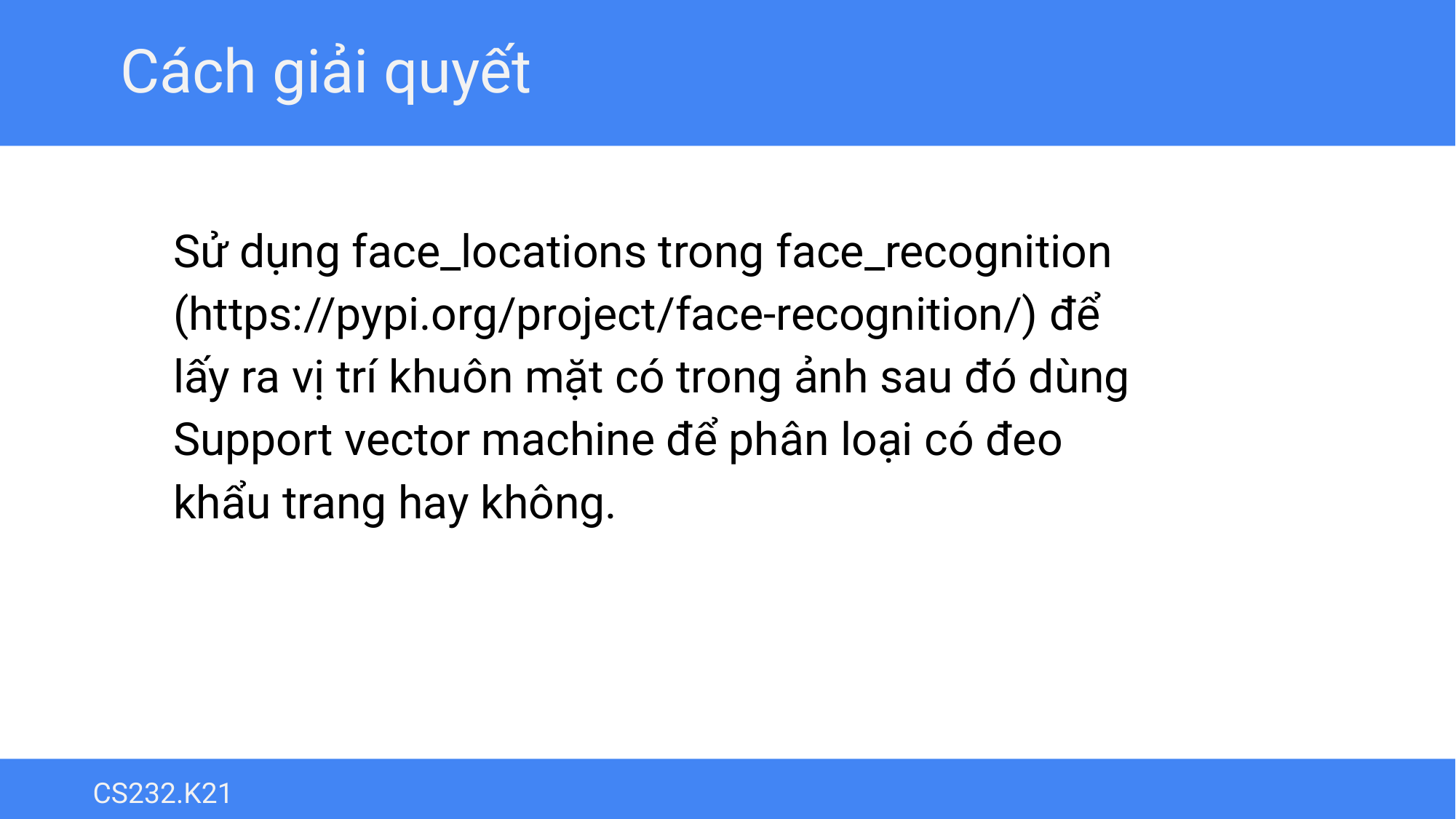

# Cách giải quyết
Sử dụng face_locations trong face_recognition (https://pypi.org/project/face-recognition/) để lấy ra vị trí khuôn mặt có trong ảnh sau đó dùng Support vector machine để phân loại có đeo khẩu trang hay không.
	CS232.K21